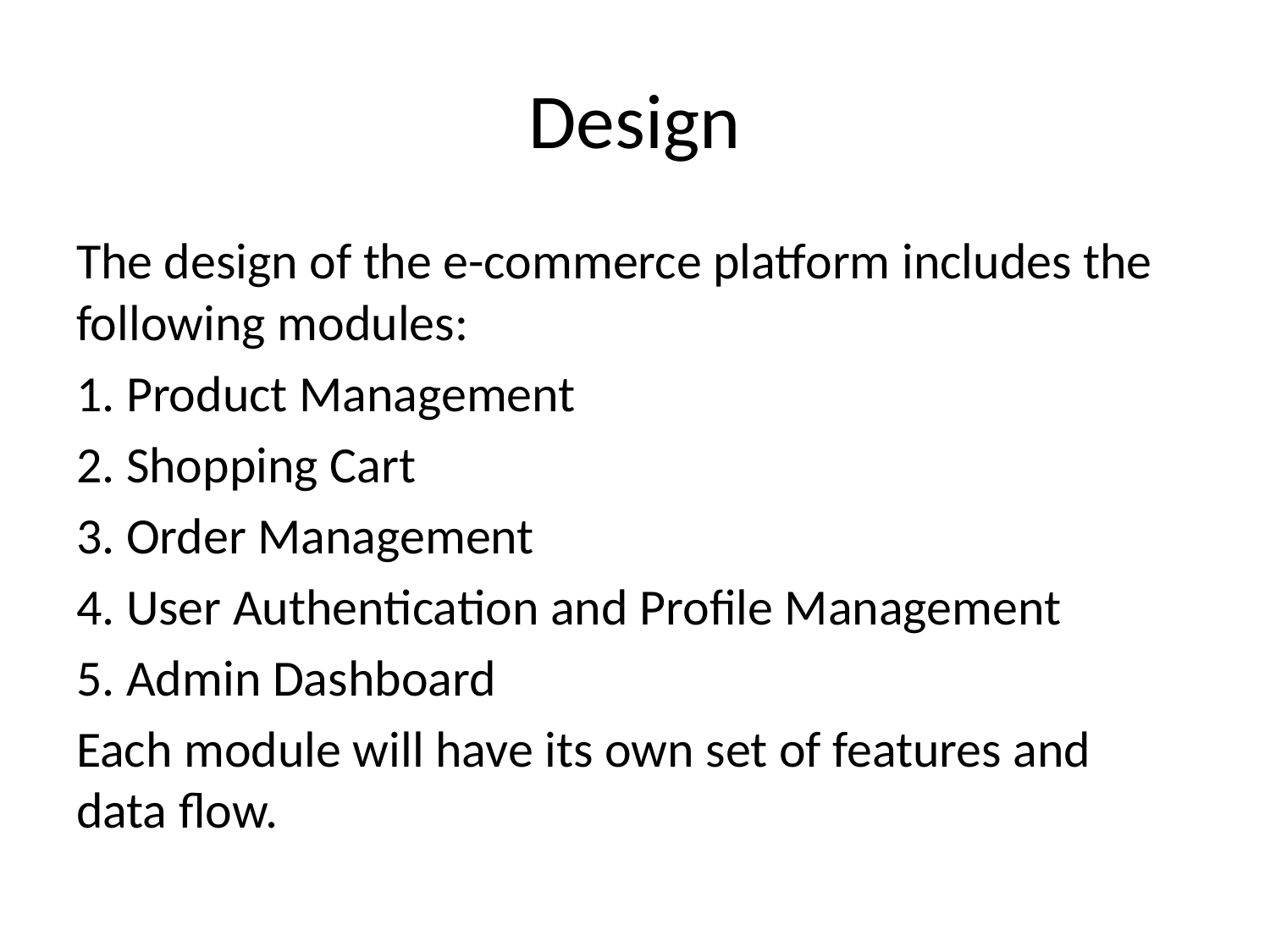

# Design
The design of the e-commerce platform includes the following modules:
1. Product Management
2. Shopping Cart
3. Order Management
4. User Authentication and Profile Management
5. Admin Dashboard
Each module will have its own set of features and data flow.